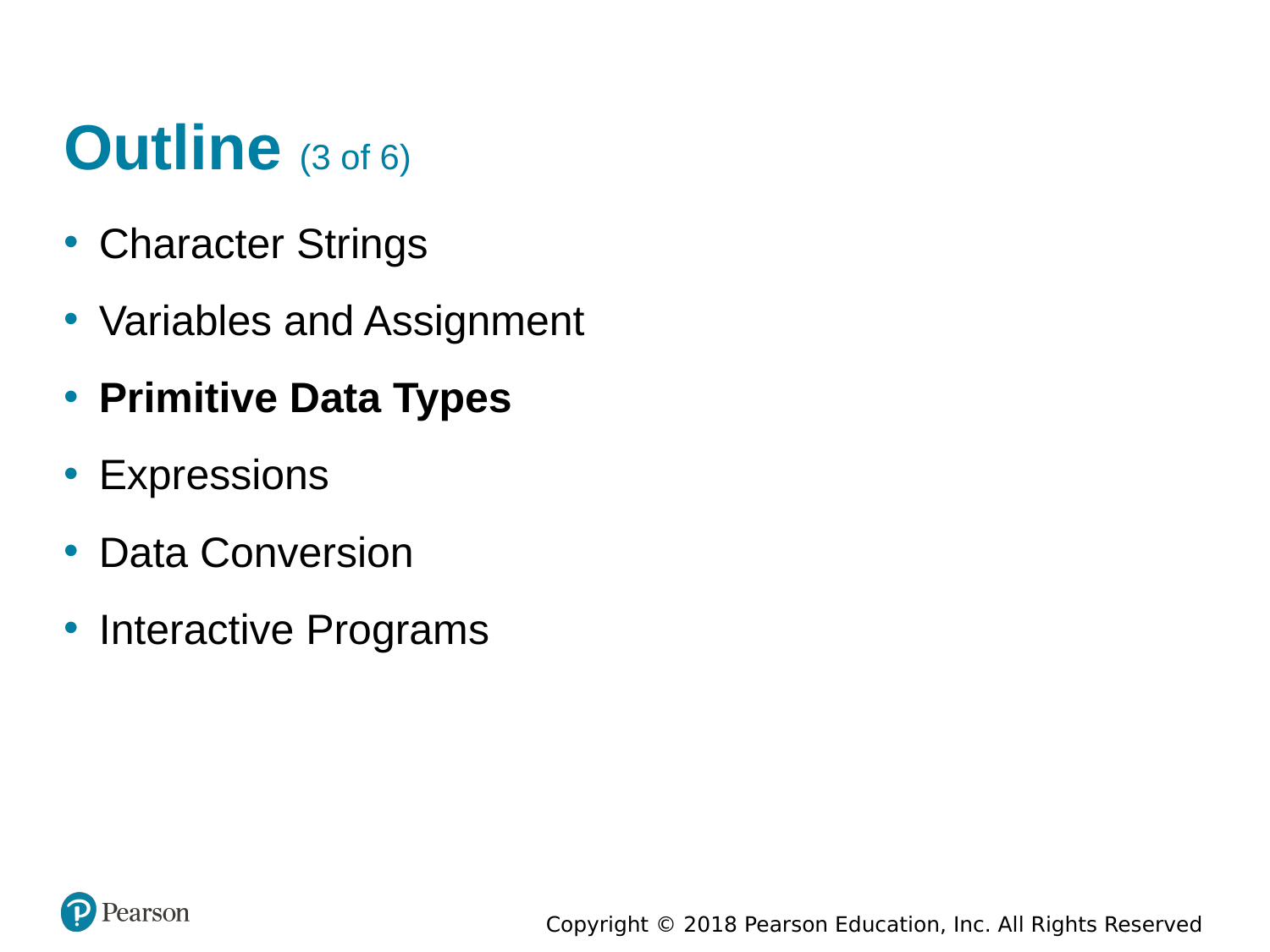

# Outline (3 of 6)
Character Strings
Variables and Assignment
Primitive Data Types
Expressions
Data Conversion
Interactive Programs